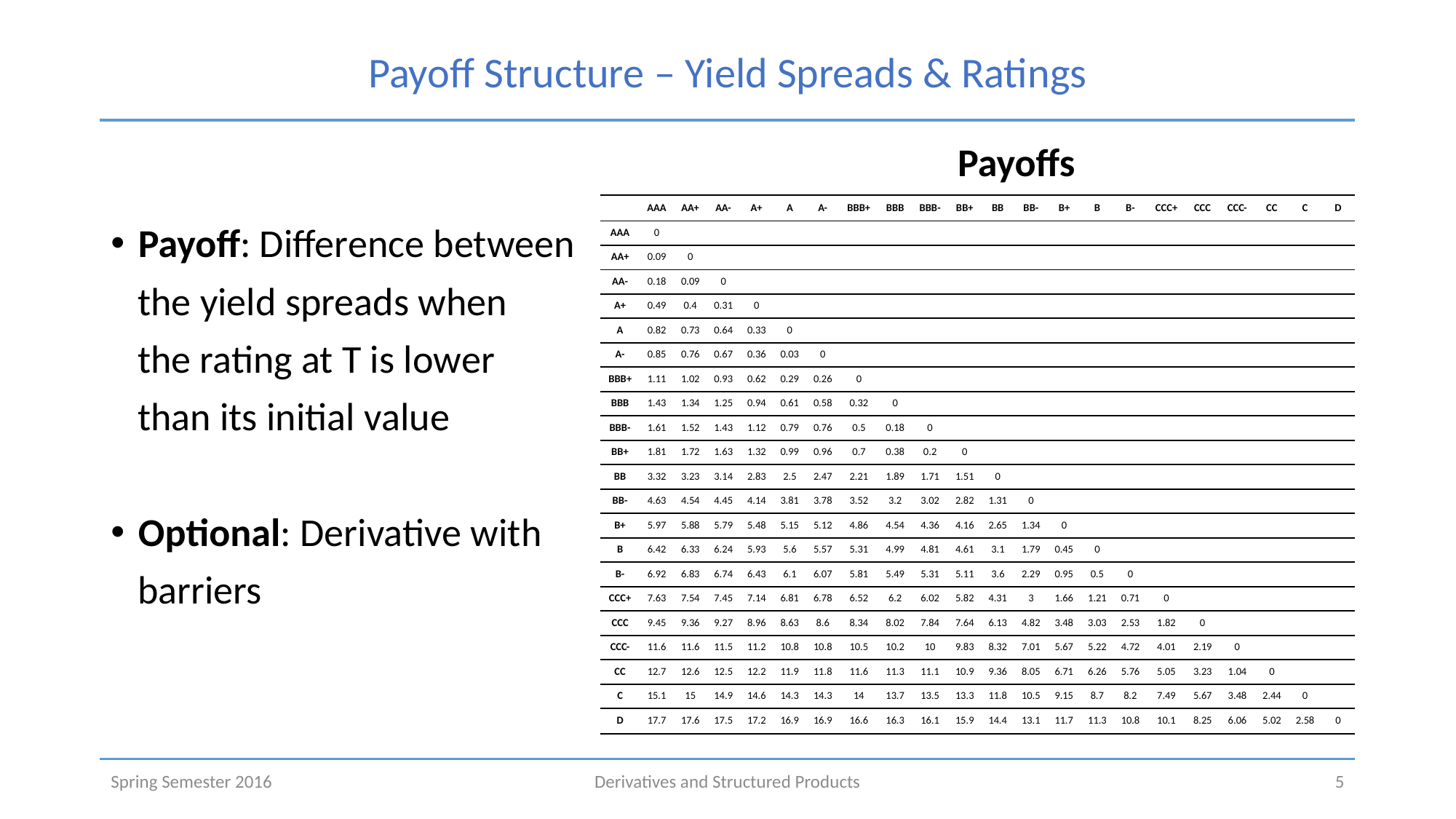

# Payoff Structure – Yield Spreads & Ratings
Payoffs
|  | AAA | AA+ | AA- | A+ | A | A- | BBB+ | BBB | BBB- | BB+ | BB | BB- | B+ | B | B- | CCC+ | CCC | CCC- | CC | C | D |
| --- | --- | --- | --- | --- | --- | --- | --- | --- | --- | --- | --- | --- | --- | --- | --- | --- | --- | --- | --- | --- | --- |
| AAA | 0 |  |  |  |  |  |  |  |  |  |  |  |  |  |  |  |  |  |  |  |  |
| AA+ | 0.09 | 0 |  |  |  |  |  |  |  |  |  |  |  |  |  |  |  |  |  |  |  |
| AA- | 0.18 | 0.09 | 0 |  |  |  |  |  |  |  |  |  |  |  |  |  |  |  |  |  |  |
| A+ | 0.49 | 0.4 | 0.31 | 0 |  |  |  |  |  |  |  |  |  |  |  |  |  |  |  |  |  |
| A | 0.82 | 0.73 | 0.64 | 0.33 | 0 |  |  |  |  |  |  |  |  |  |  |  |  |  |  |  |  |
| A- | 0.85 | 0.76 | 0.67 | 0.36 | 0.03 | 0 |  |  |  |  |  |  |  |  |  |  |  |  |  |  |  |
| BBB+ | 1.11 | 1.02 | 0.93 | 0.62 | 0.29 | 0.26 | 0 |  |  |  |  |  |  |  |  |  |  |  |  |  |  |
| BBB | 1.43 | 1.34 | 1.25 | 0.94 | 0.61 | 0.58 | 0.32 | 0 |  |  |  |  |  |  |  |  |  |  |  |  |  |
| BBB- | 1.61 | 1.52 | 1.43 | 1.12 | 0.79 | 0.76 | 0.5 | 0.18 | 0 |  |  |  |  |  |  |  |  |  |  |  |  |
| BB+ | 1.81 | 1.72 | 1.63 | 1.32 | 0.99 | 0.96 | 0.7 | 0.38 | 0.2 | 0 |  |  |  |  |  |  |  |  |  |  |  |
| BB | 3.32 | 3.23 | 3.14 | 2.83 | 2.5 | 2.47 | 2.21 | 1.89 | 1.71 | 1.51 | 0 |  |  |  |  |  |  |  |  |  |  |
| BB- | 4.63 | 4.54 | 4.45 | 4.14 | 3.81 | 3.78 | 3.52 | 3.2 | 3.02 | 2.82 | 1.31 | 0 |  |  |  |  |  |  |  |  |  |
| B+ | 5.97 | 5.88 | 5.79 | 5.48 | 5.15 | 5.12 | 4.86 | 4.54 | 4.36 | 4.16 | 2.65 | 1.34 | 0 |  |  |  |  |  |  |  |  |
| B | 6.42 | 6.33 | 6.24 | 5.93 | 5.6 | 5.57 | 5.31 | 4.99 | 4.81 | 4.61 | 3.1 | 1.79 | 0.45 | 0 |  |  |  |  |  |  |  |
| B- | 6.92 | 6.83 | 6.74 | 6.43 | 6.1 | 6.07 | 5.81 | 5.49 | 5.31 | 5.11 | 3.6 | 2.29 | 0.95 | 0.5 | 0 |  |  |  |  |  |  |
| CCC+ | 7.63 | 7.54 | 7.45 | 7.14 | 6.81 | 6.78 | 6.52 | 6.2 | 6.02 | 5.82 | 4.31 | 3 | 1.66 | 1.21 | 0.71 | 0 |  |  |  |  |  |
| CCC | 9.45 | 9.36 | 9.27 | 8.96 | 8.63 | 8.6 | 8.34 | 8.02 | 7.84 | 7.64 | 6.13 | 4.82 | 3.48 | 3.03 | 2.53 | 1.82 | 0 |  |  |  |  |
| CCC- | 11.6 | 11.6 | 11.5 | 11.2 | 10.8 | 10.8 | 10.5 | 10.2 | 10 | 9.83 | 8.32 | 7.01 | 5.67 | 5.22 | 4.72 | 4.01 | 2.19 | 0 |  |  |  |
| CC | 12.7 | 12.6 | 12.5 | 12.2 | 11.9 | 11.8 | 11.6 | 11.3 | 11.1 | 10.9 | 9.36 | 8.05 | 6.71 | 6.26 | 5.76 | 5.05 | 3.23 | 1.04 | 0 |  |  |
| C | 15.1 | 15 | 14.9 | 14.6 | 14.3 | 14.3 | 14 | 13.7 | 13.5 | 13.3 | 11.8 | 10.5 | 9.15 | 8.7 | 8.2 | 7.49 | 5.67 | 3.48 | 2.44 | 0 |  |
| D | 17.7 | 17.6 | 17.5 | 17.2 | 16.9 | 16.9 | 16.6 | 16.3 | 16.1 | 15.9 | 14.4 | 13.1 | 11.7 | 11.3 | 10.8 | 10.1 | 8.25 | 6.06 | 5.02 | 2.58 | 0 |
Payoff: Difference between
   the yield spreads when
   the rating at T is lower
   than its initial value

Optional: Derivative with
   barriers

Spring Semester 2016
Derivatives and Structured Products
5